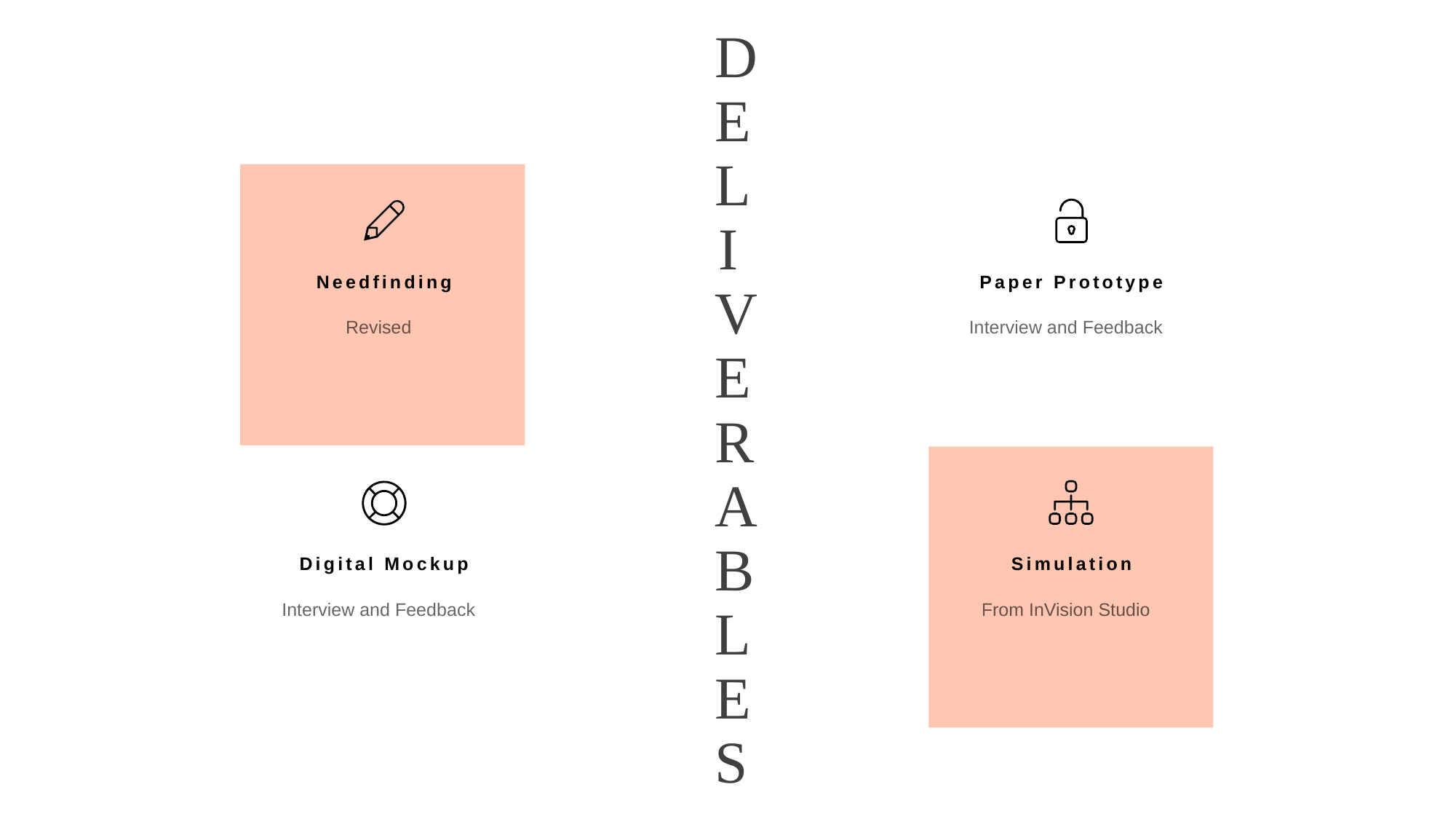

DELIVERABLES

Needfinding
Paper Prototype
Revised
Interview and Feedback

Digital Mockup
Simulation
Interview and Feedback
From InVision Studio